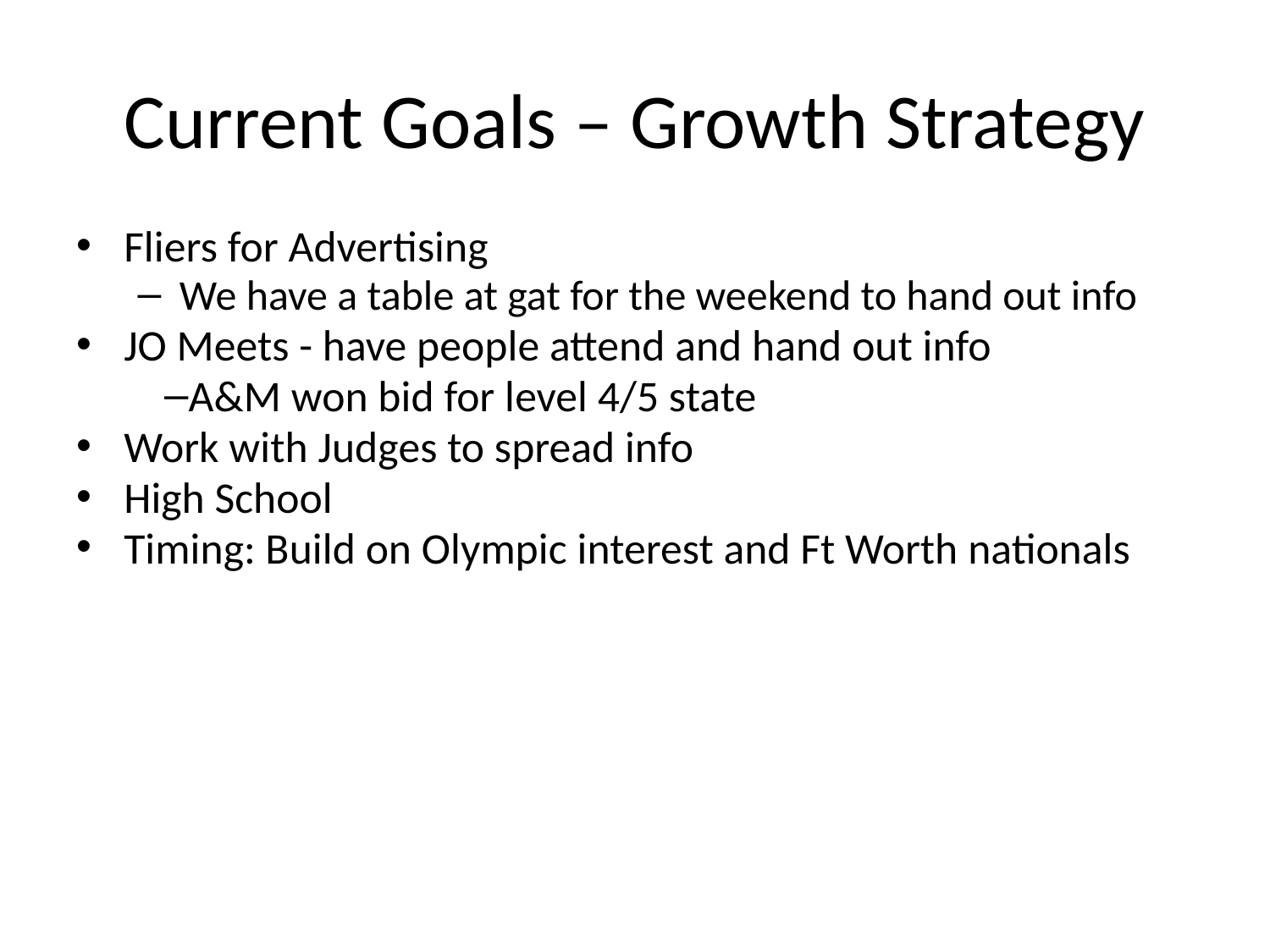

# Current Goals – Growth Strategy
Fliers for Advertising
We have a table at gat for the weekend to hand out info
JO Meets - have people attend and hand out info
A&M won bid for level 4/5 state
Work with Judges to spread info
High School
Timing: Build on Olympic interest and Ft Worth nationals